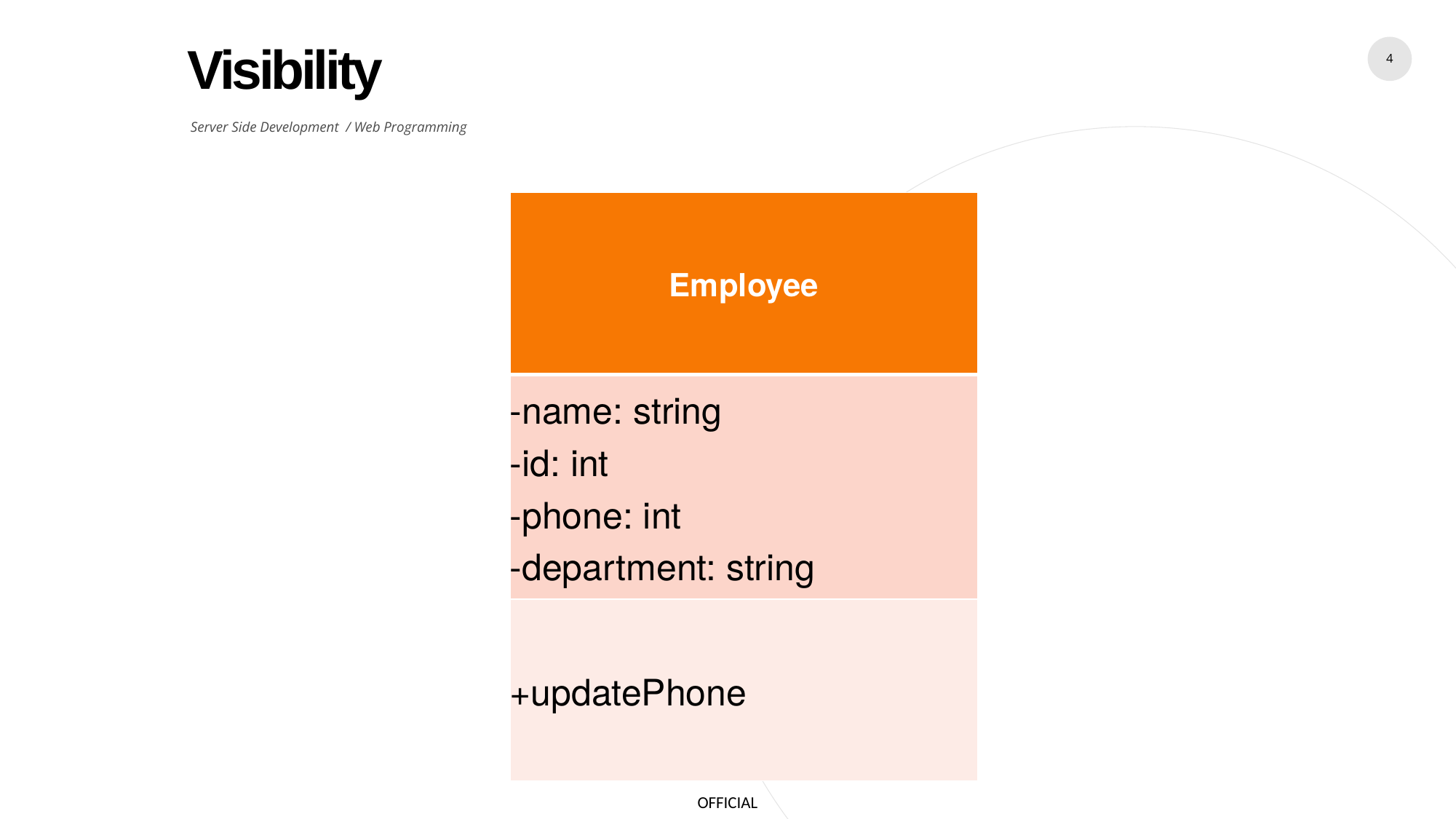

Visibility
4
Server Side Development  / Web Programming
| Employee |
| --- |
| -name: string -id: int -phone: int -department: string |
| +updatePhone |